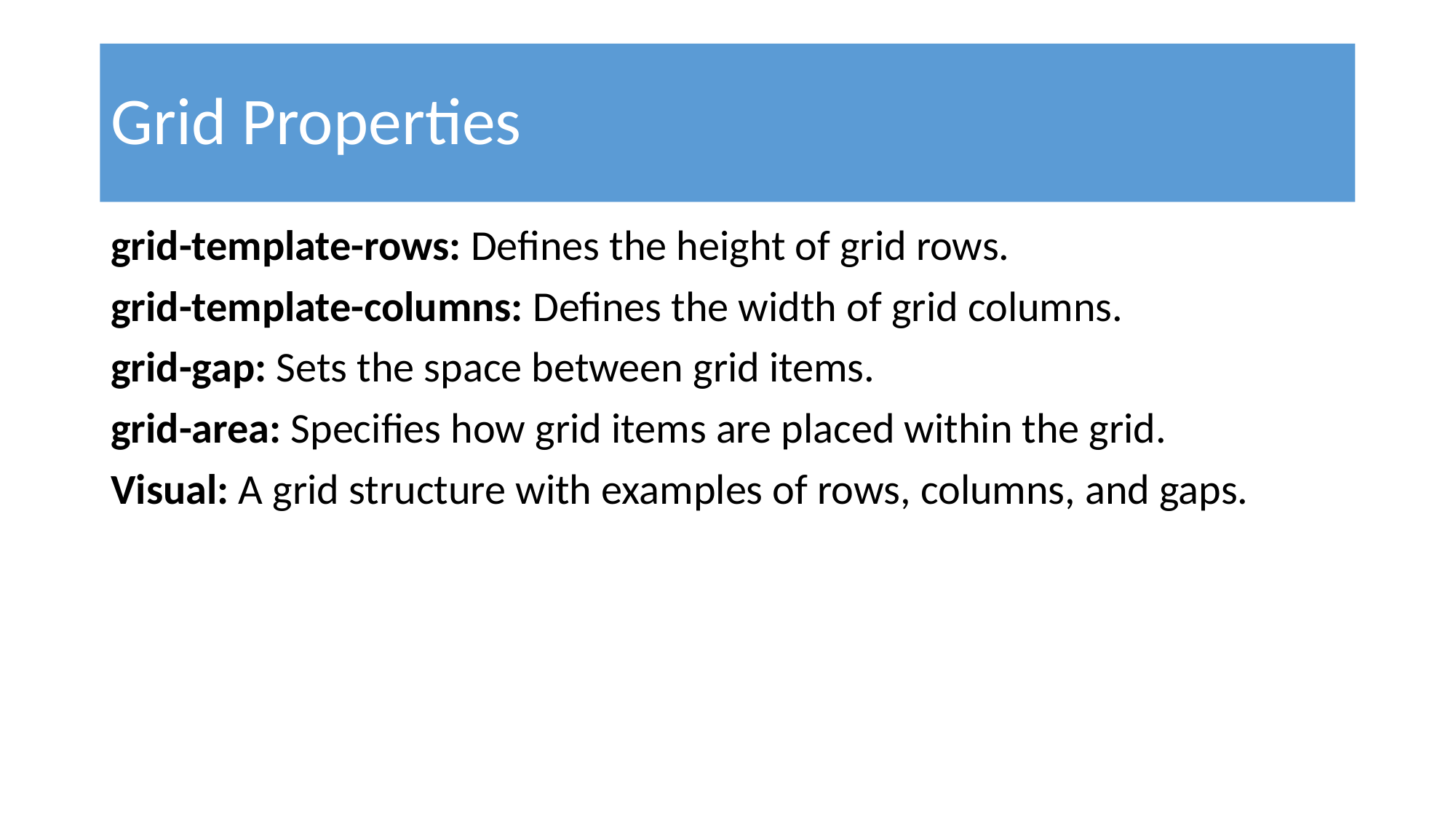

# Grid Properties
grid-template-rows: Defines the height of grid rows.
grid-template-columns: Defines the width of grid columns.
grid-gap: Sets the space between grid items.
grid-area: Specifies how grid items are placed within the grid.
Visual: A grid structure with examples of rows, columns, and gaps.